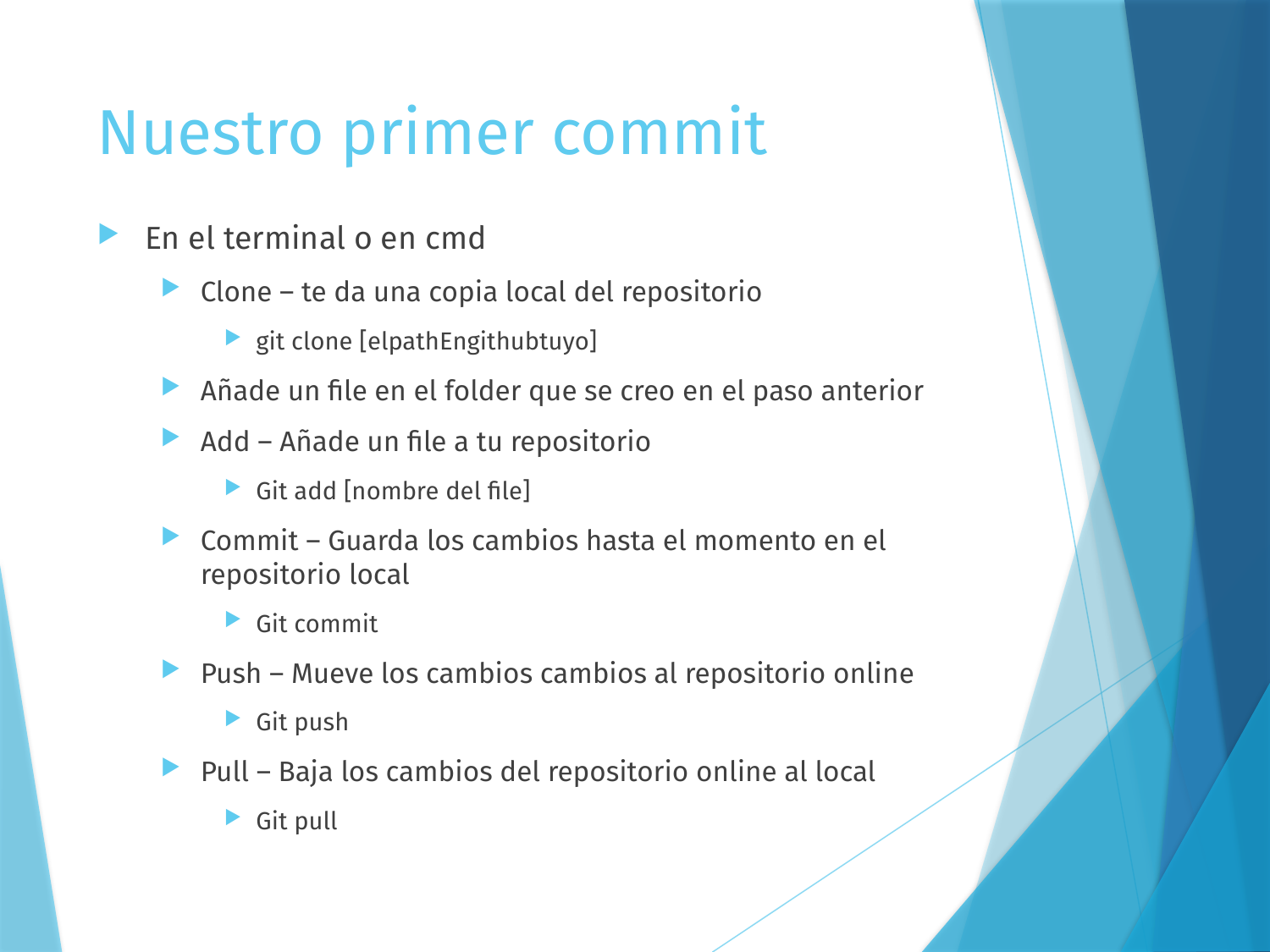

# Nuestro primer commit
En el terminal o en cmd
Clone – te da una copia local del repositorio
git clone [elpathEngithubtuyo]
Añade un file en el folder que se creo en el paso anterior
Add – Añade un file a tu repositorio
Git add [nombre del file]
Commit – Guarda los cambios hasta el momento en el repositorio local
Git commit
Push – Mueve los cambios cambios al repositorio online
Git push
Pull – Baja los cambios del repositorio online al local
Git pull